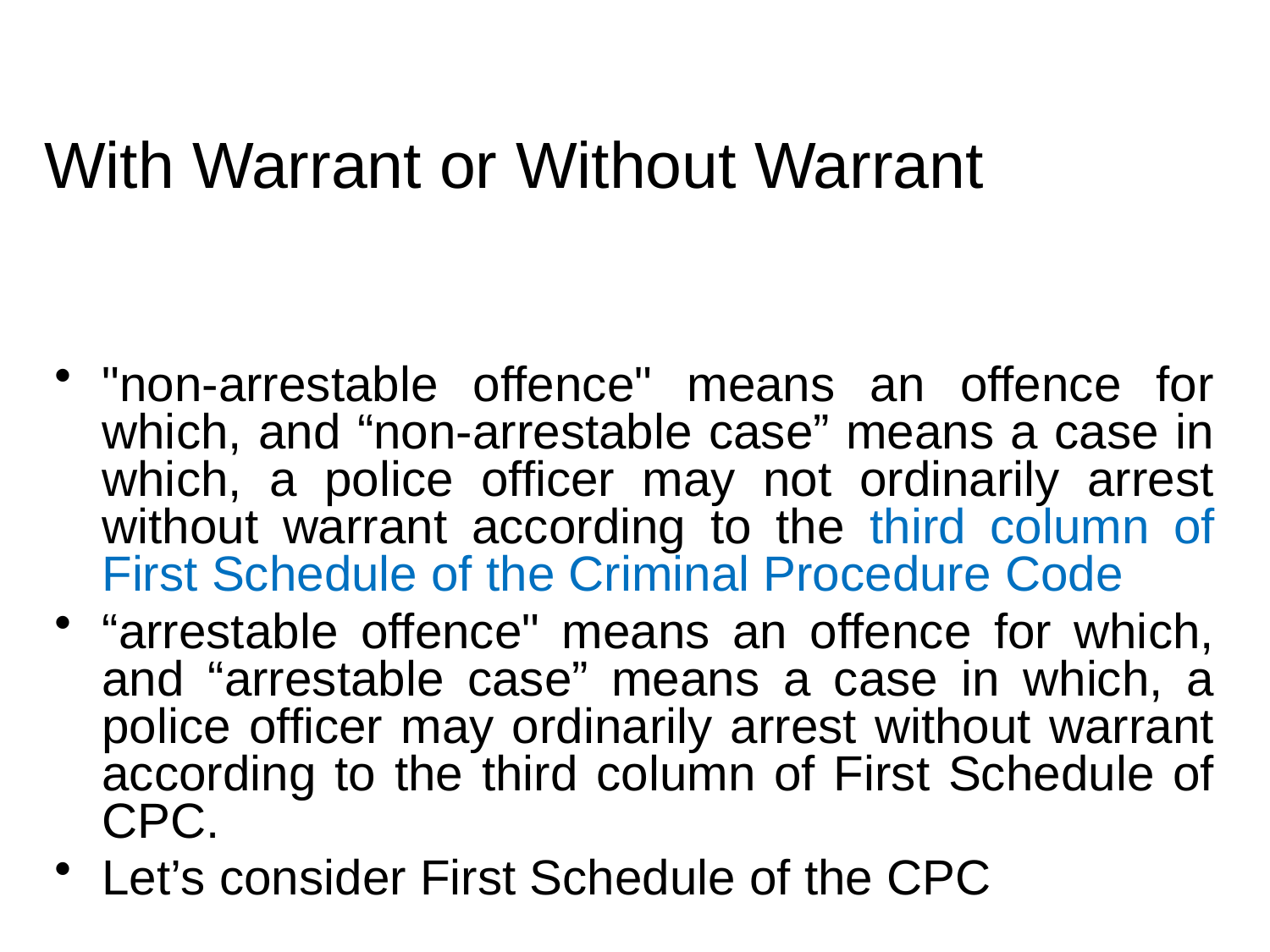

# With Warrant or Without Warrant
"non-arrestable offence" means an offence for which, and “non-arrestable case” means a case in which, a police officer may not ordinarily arrest without warrant according to the third column of First Schedule of the Criminal Procedure Code
“arrestable offence" means an offence for which, and “arrestable case” means a case in which, a police officer may ordinarily arrest without warrant according to the third column of First Schedule of CPC.
Let’s consider First Schedule of the CPC